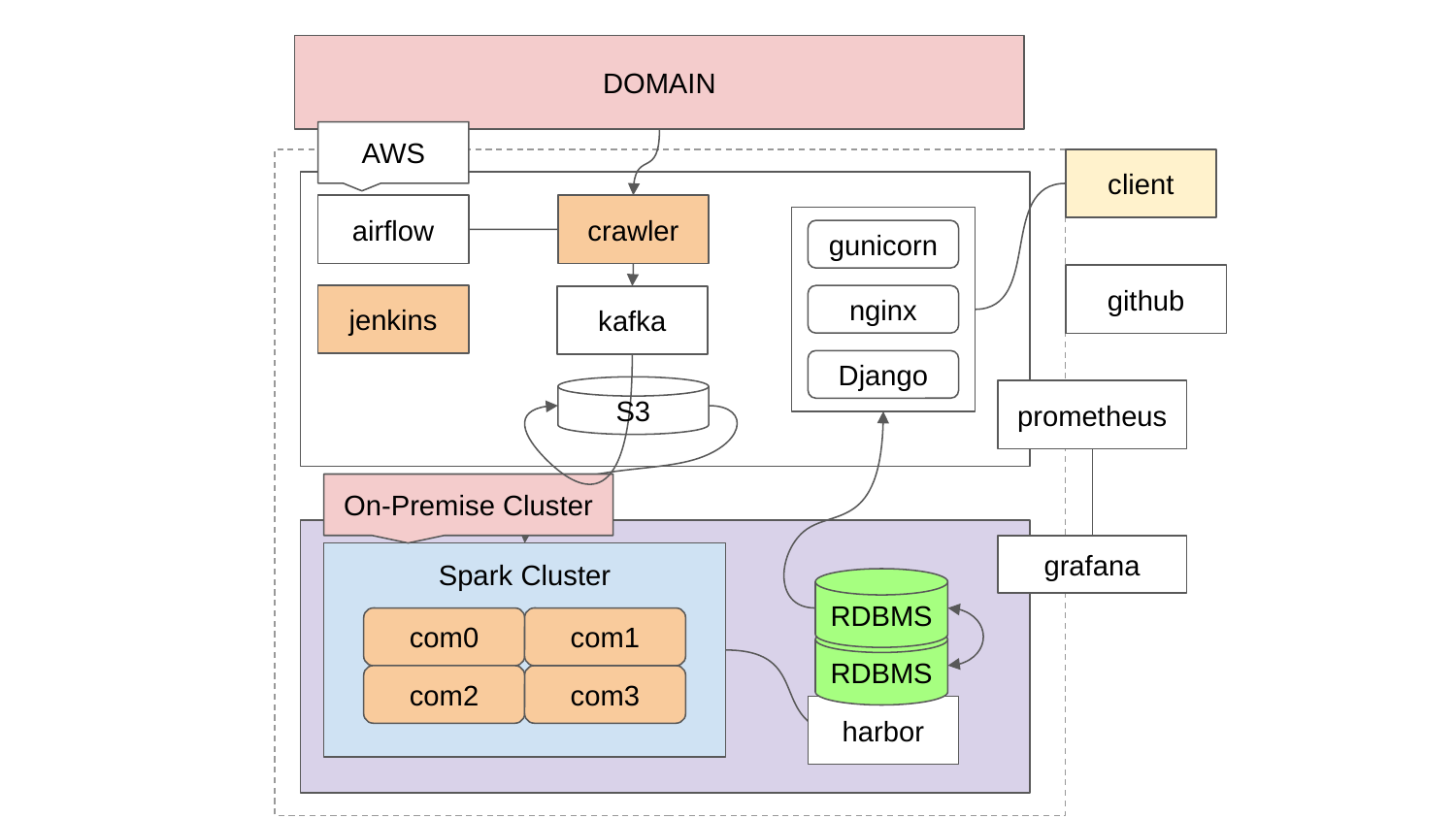

DOMAIN
AWS
client

airflow
crawler

gunicorn
github
jenkins
nginx
kafka
Django
S3
prometheus
On-Premise Cluster

grafana
Spark Cluster
RDBMS
com0
com1
RDBMS
com2
com3
harbor